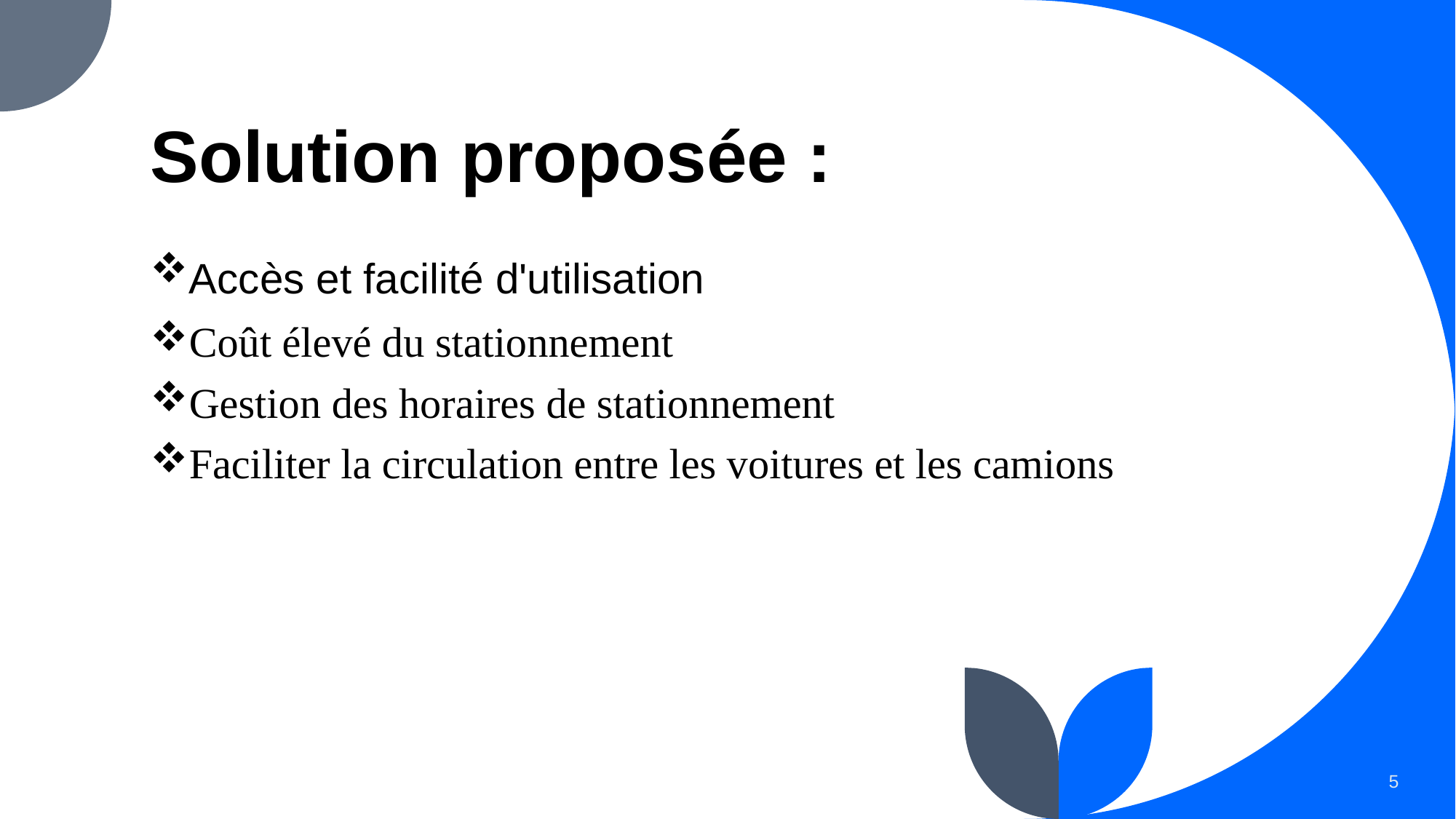

# Solution proposée :
Accès et facilité d'utilisation
Coût élevé du stationnement
Gestion des horaires de stationnement
Faciliter la circulation entre les voitures et les camions

5